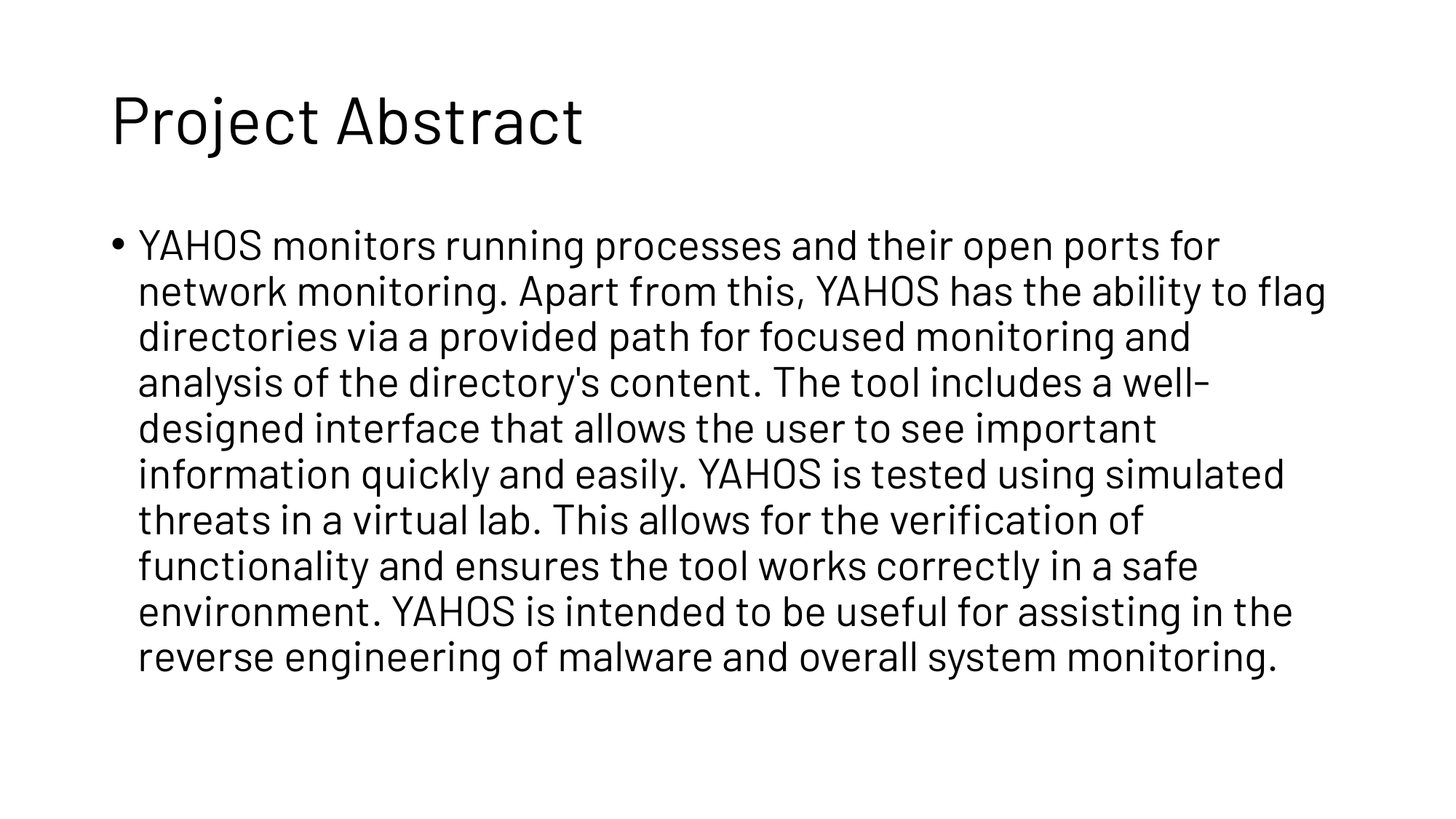

# Project Abstract
YAHOS monitors running processes and their open ports for network monitoring. Apart from this, YAHOS has the ability to flag directories via a provided path for focused monitoring and analysis of the directory's content. The tool includes a well-designed interface that allows the user to see important information quickly and easily. YAHOS is tested using simulated threats in a virtual lab. This allows for the verification of functionality and ensures the tool works correctly in a safe environment. YAHOS is intended to be useful for assisting in the reverse engineering of malware and overall system monitoring.